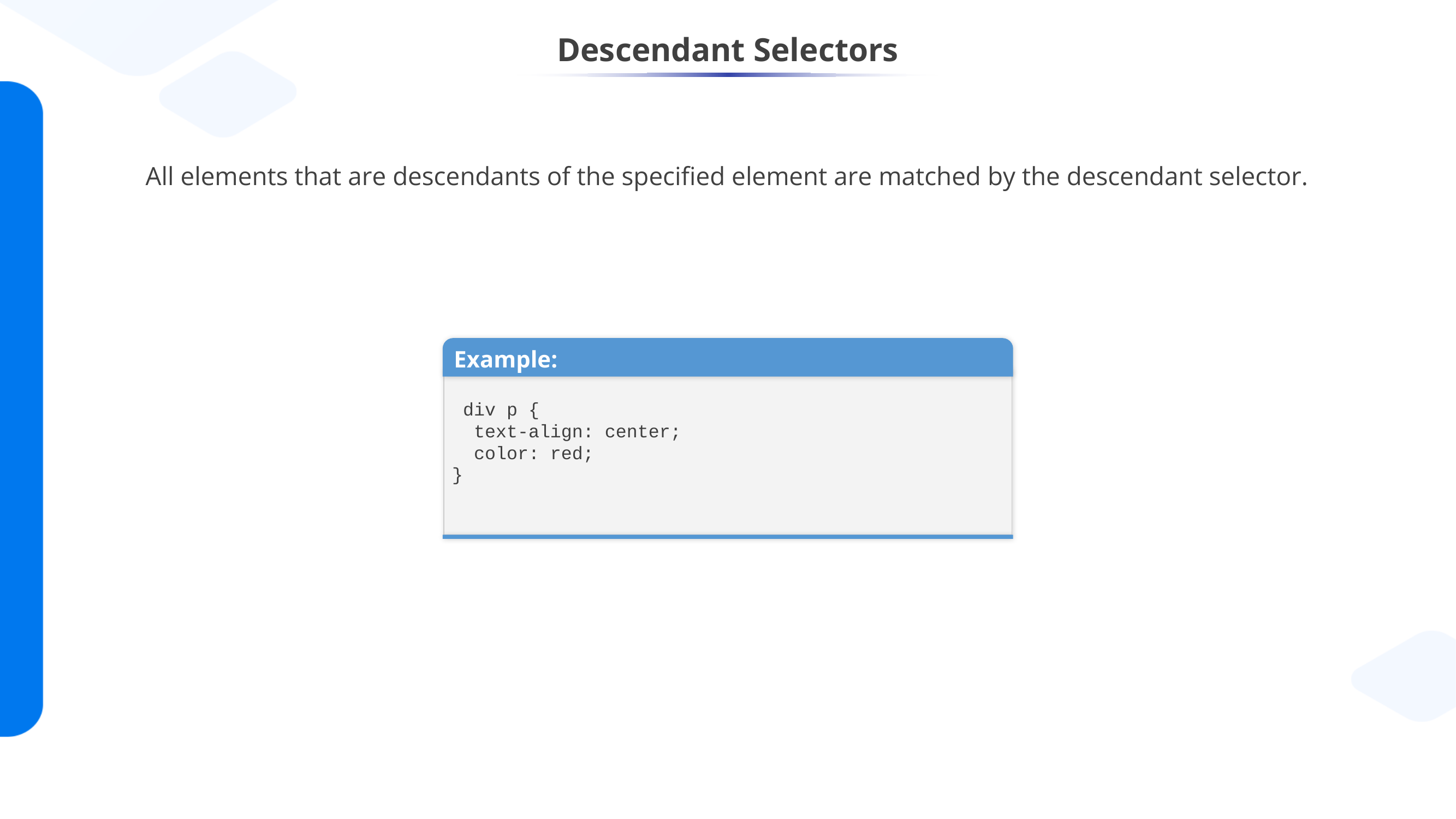

# Descendant Selectors

All elements that are descendants of the specified element are matched by the descendant selector.
Example:
 div p {
  text-align: center;
  color: red;
}